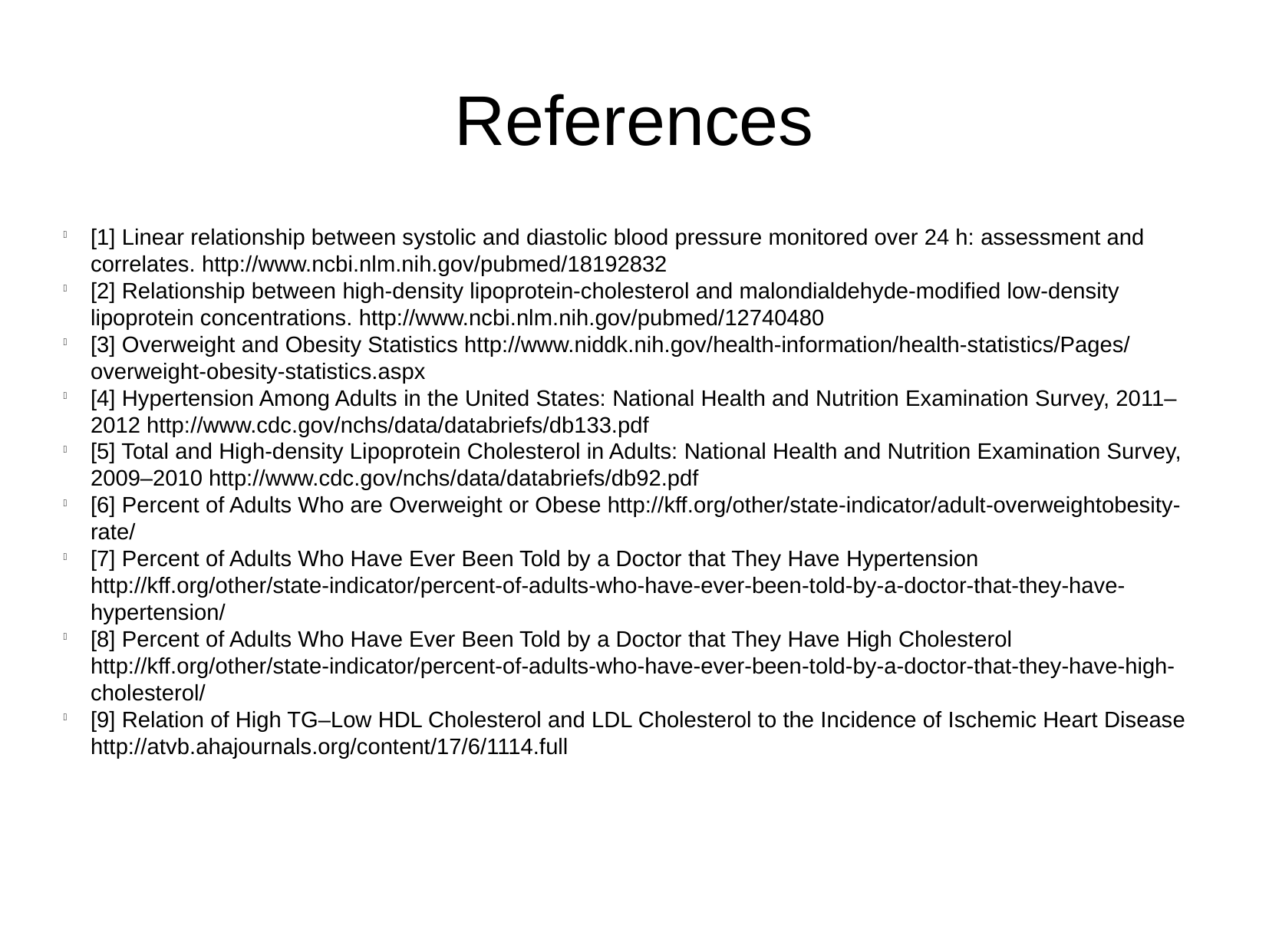

References
[1] Linear relationship between systolic and diastolic blood pressure monitored over 24 h: assessment and correlates. http://www.ncbi.nlm.nih.gov/pubmed/18192832
[2] Relationship between high-density lipoprotein-cholesterol and malondialdehyde-modified low-density lipoprotein concentrations. http://www.ncbi.nlm.nih.gov/pubmed/12740480
[3] Overweight and Obesity Statistics http://www.niddk.nih.gov/health-information/health-statistics/Pages/overweight-obesity-statistics.aspx
[4] Hypertension Among Adults in the United States: National Health and Nutrition Examination Survey, 2011–2012 http://www.cdc.gov/nchs/data/databriefs/db133.pdf
[5] Total and High-density Lipoprotein Cholesterol in Adults: National Health and Nutrition Examination Survey, 2009–2010 http://www.cdc.gov/nchs/data/databriefs/db92.pdf
[6] Percent of Adults Who are Overweight or Obese http://kff.org/other/state-indicator/adult-overweightobesity-rate/
[7] Percent of Adults Who Have Ever Been Told by a Doctor that They Have Hypertension http://kff.org/other/state-indicator/percent-of-adults-who-have-ever-been-told-by-a-doctor-that-they-have-hypertension/
[8] Percent of Adults Who Have Ever Been Told by a Doctor that They Have High Cholesterol http://kff.org/other/state-indicator/percent-of-adults-who-have-ever-been-told-by-a-doctor-that-they-have-high-cholesterol/
[9] Relation of High TG–Low HDL Cholesterol and LDL Cholesterol to the Incidence of Ischemic Heart Disease http://atvb.ahajournals.org/content/17/6/1114.full